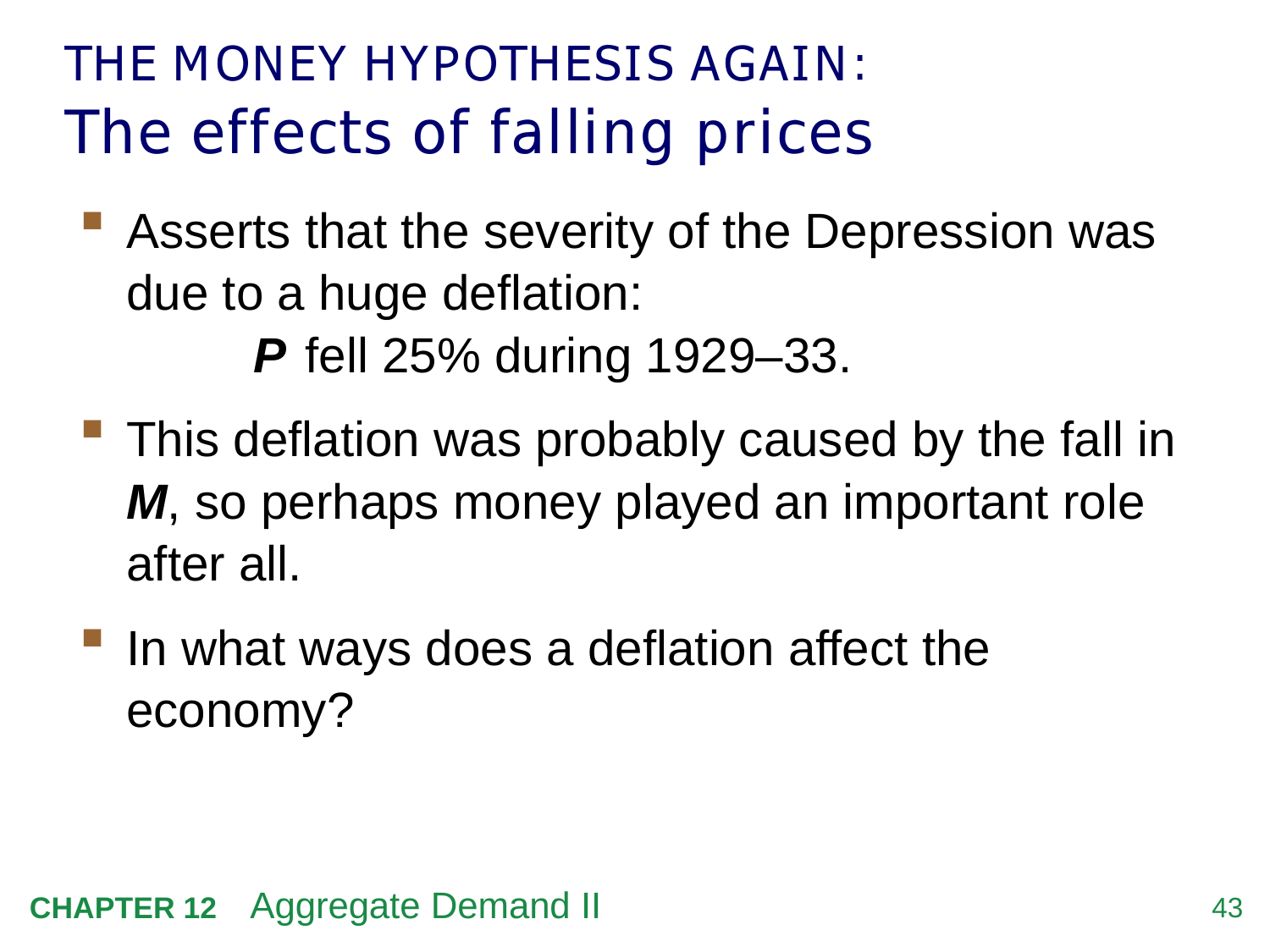

# THE MONEY HYPOTHESIS AGAIN: The effects of falling prices
Asserts that the severity of the Depression was due to a huge deflation:
	P  fell 25% during 1929–33.
This deflation was probably caused by the fall in M, so perhaps money played an important role after all.
In what ways does a deflation affect the economy?